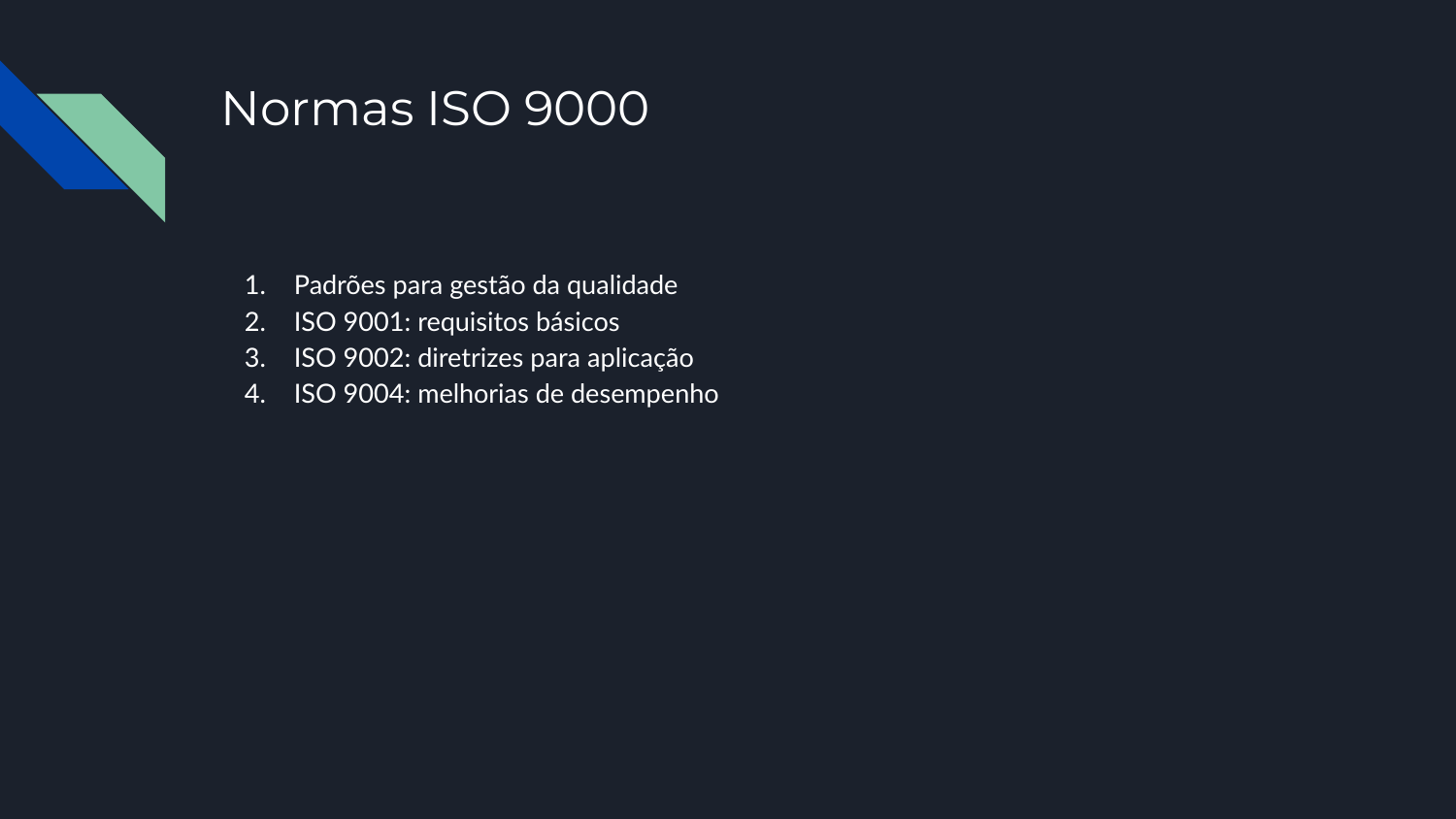

# Normas ISO 9000
Padrões para gestão da qualidade
ISO 9001: requisitos básicos
ISO 9002: diretrizes para aplicação
ISO 9004: melhorias de desempenho